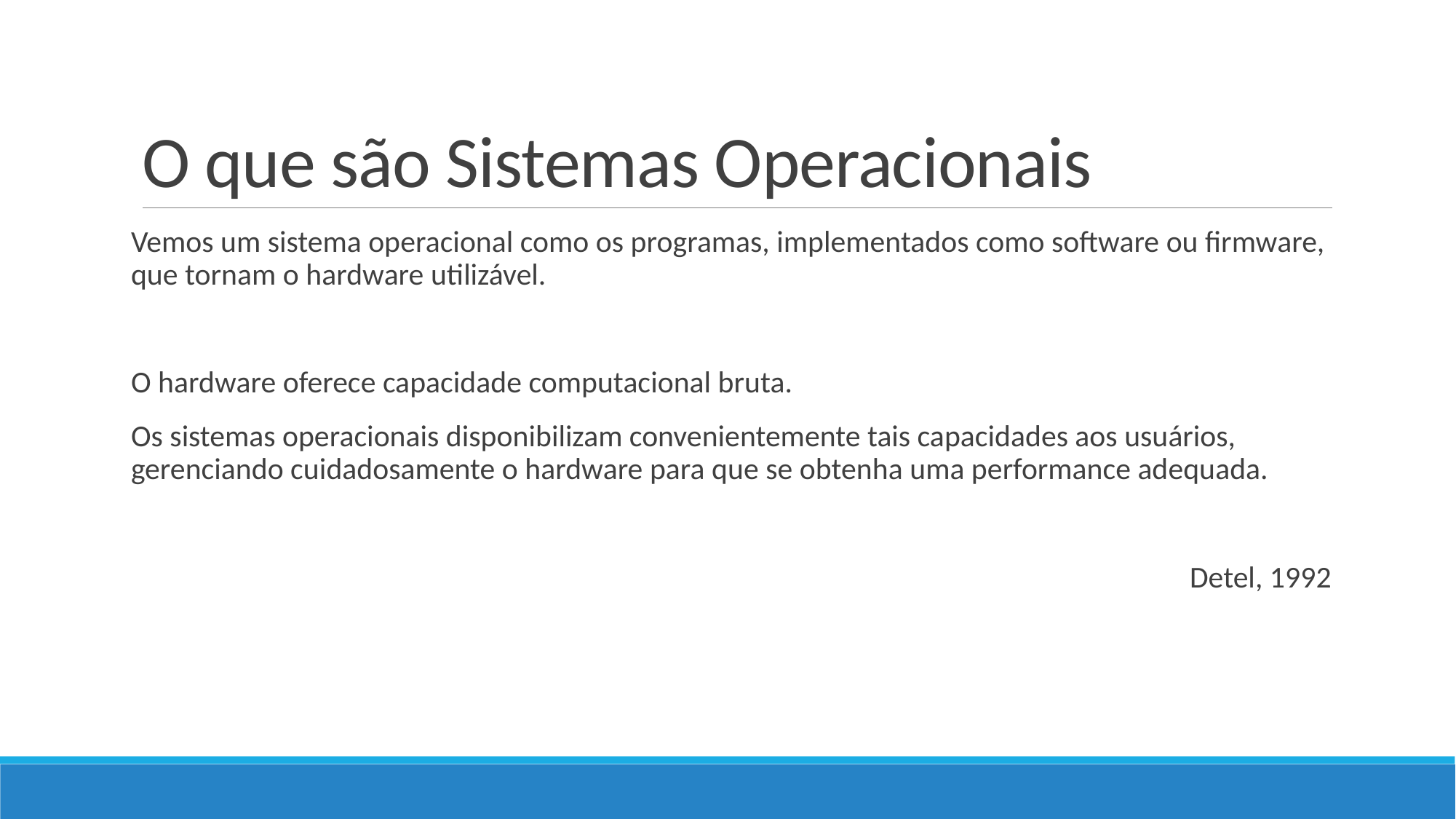

# O que são Sistemas Operacionais
Vemos um sistema operacional como os programas, implementados como software ou firmware, que tornam o hardware utilizável.

O hardware oferece capacidade computacional bruta.
Os sistemas operacionais disponibilizam convenientemente tais capacidades aos usuários, gerenciando cuidadosamente o hardware para que se obtenha uma performance adequada.

Detel, 1992